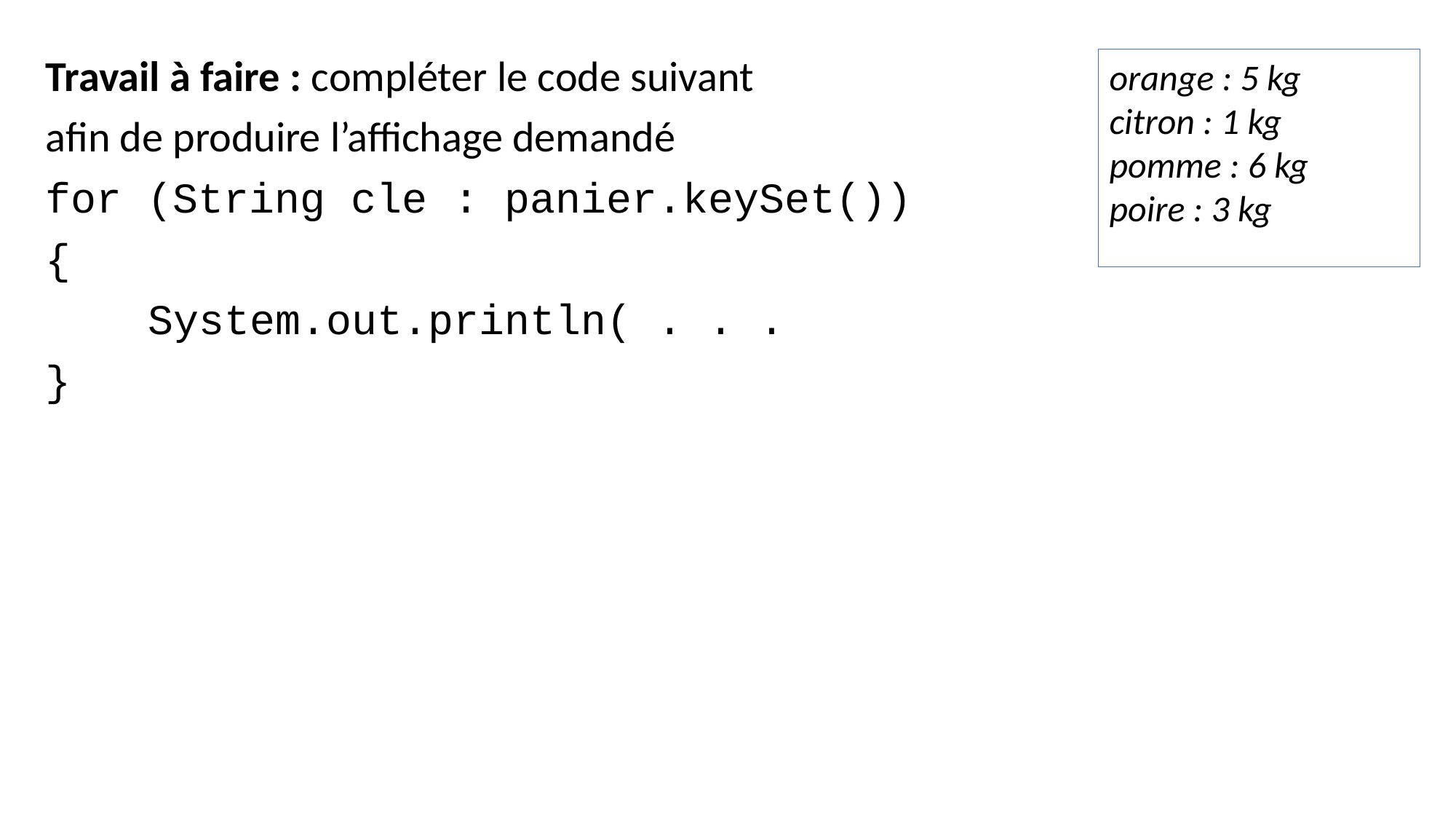

orange : 5 kg
citron : 1 kg
pomme : 6 kg
poire : 3 kg

Travail à faire : compléter le code suivant
afin de produire l’affichage demandé
for (String cle : panier.keySet())
{
    System.out.println( . . .
}